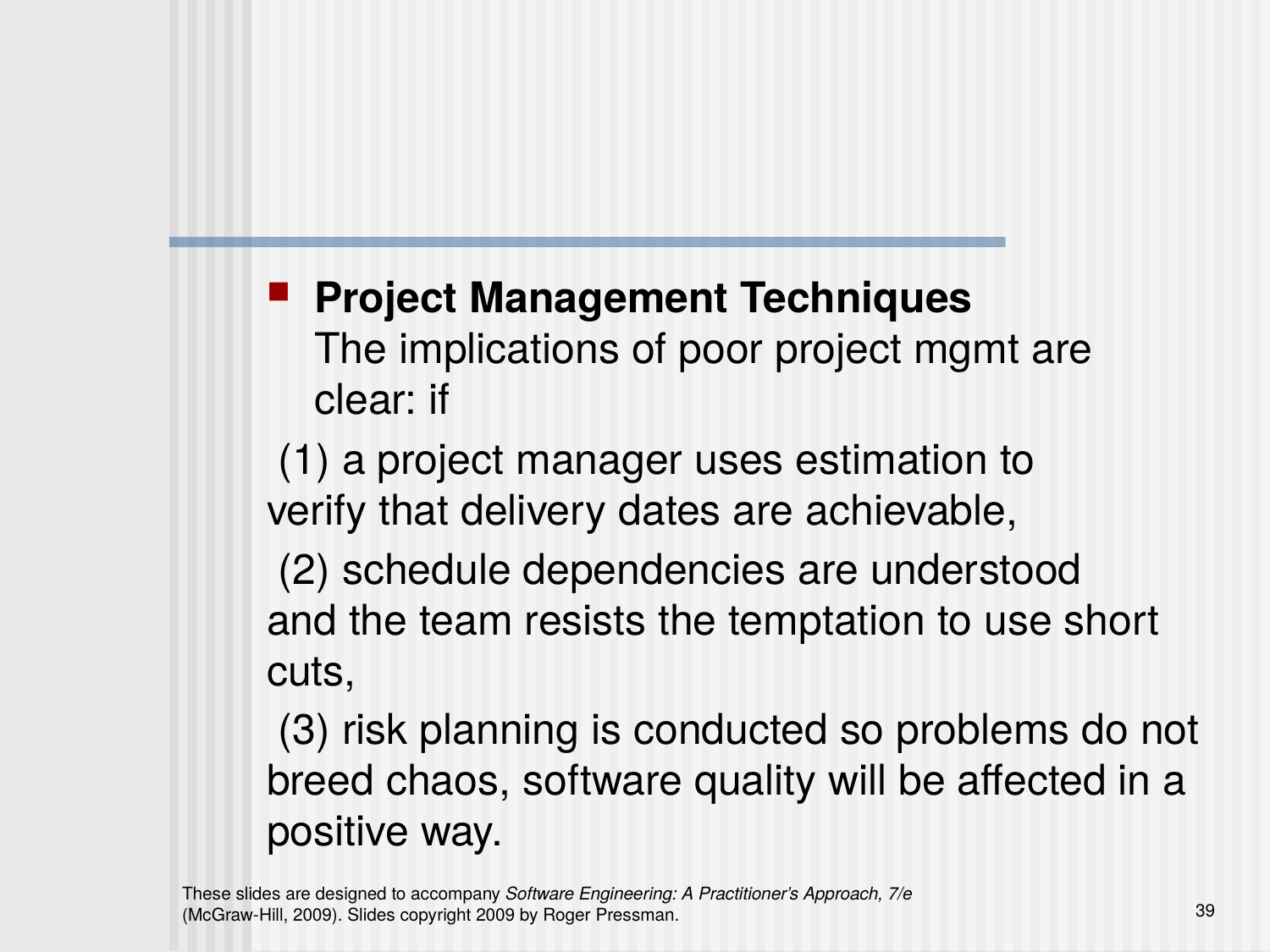

#
Project Management Techniques
The implications of poor project mgmt are clear: if
 (1) a project manager uses estimation to
verify that delivery dates are achievable,
 (2) schedule dependencies are understood
and the team resists the temptation to use short cuts,
 (3) risk planning is conducted so problems do not breed chaos, software quality will be affected in a positive way.
These slides are designed to accompany Software Engineering: A Practitioner’s Approach, 7/e (McGraw-Hill, 2009). Slides copyright 2009 by Roger Pressman.
39